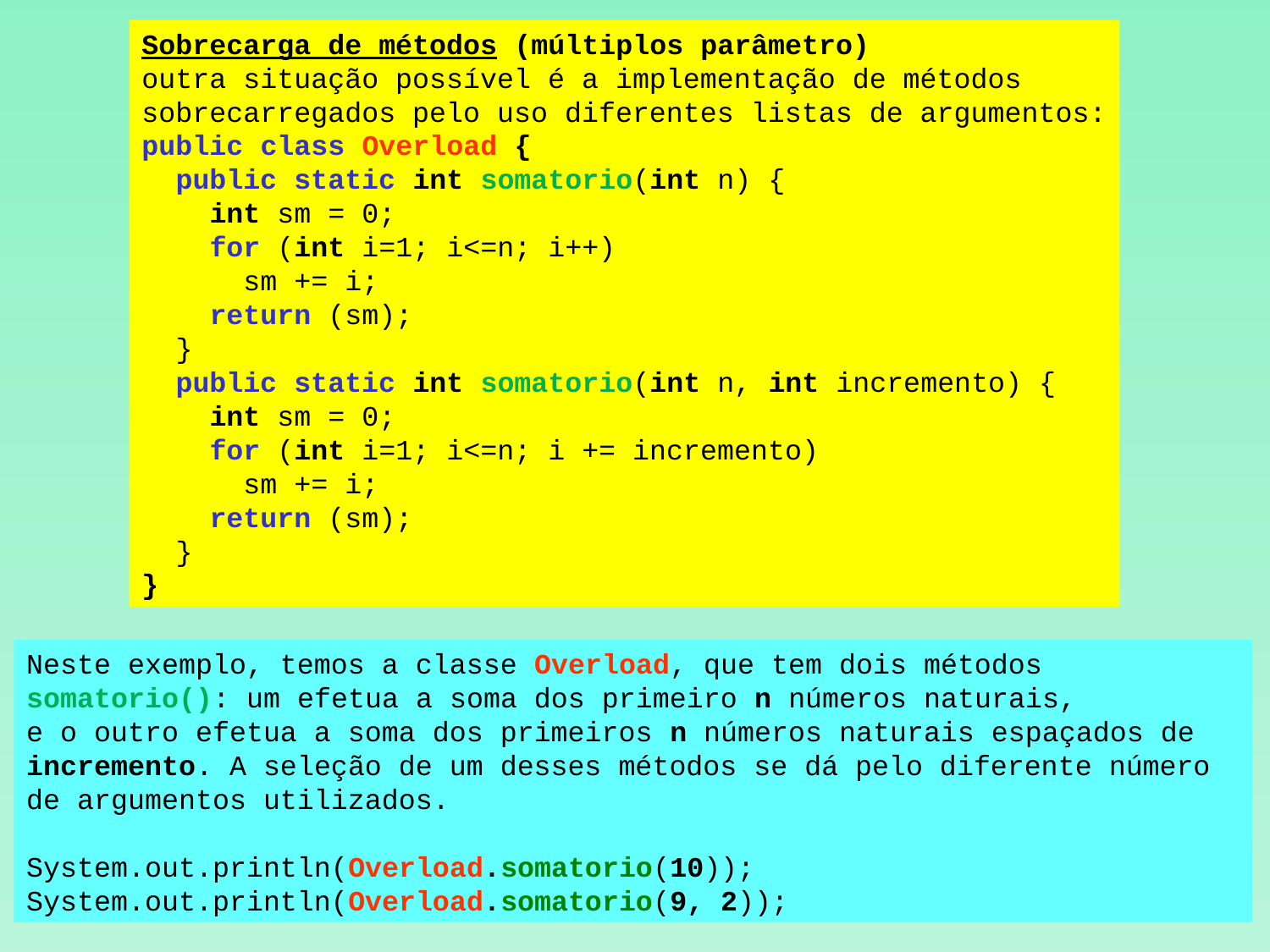

Sobrecarga de métodos (múltiplos parâmetro)
outra situação possível é a implementação de métodos
sobrecarregados pelo uso diferentes listas de argumentos:
public class Overload {
  public static int somatorio(int n) {
    int sm = 0;
    for (int i=1; i<=n; i++)
      sm += i;
    return (sm);
  }
  public static int somatorio(int n, int incremento) {
    int sm = 0;
    for (int i=1; i<=n; i += incremento)
      sm += i;
    return (sm);
  }
}
Neste exemplo, temos a classe Overload, que tem dois métodos
somatorio(): um efetua a soma dos primeiro n números naturais,
e o outro efetua a soma dos primeiros n números naturais espaçados de incremento. A seleção de um desses métodos se dá pelo diferente número de argumentos utilizados.

System.out.println(Overload.somatorio(10));
System.out.println(Overload.somatorio(9, 2));